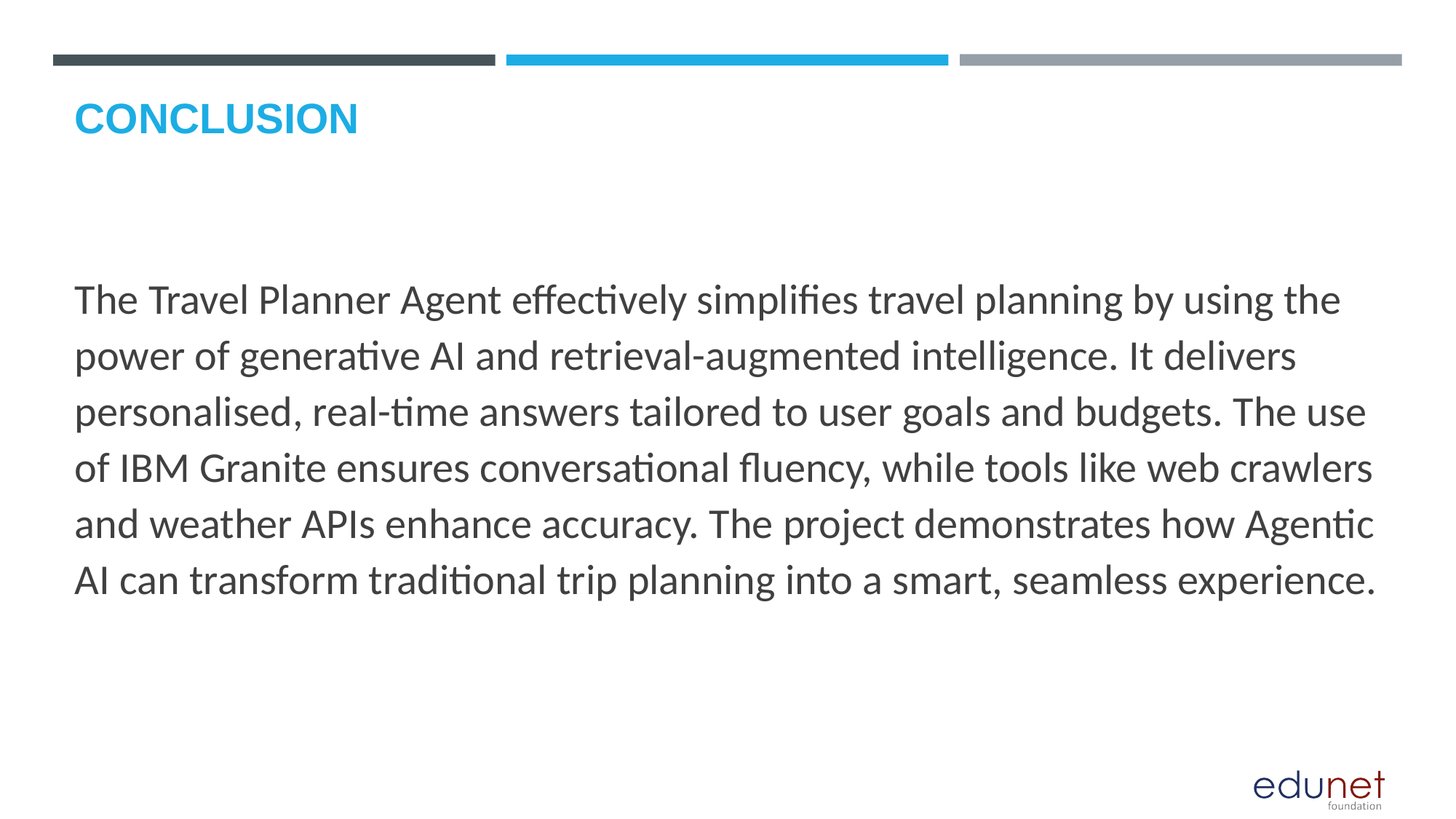

# Conclusion
The Travel Planner Agent effectively simplifies travel planning by using the power of generative AI and retrieval-augmented intelligence. It delivers personalised, real-time answers tailored to user goals and budgets. The use of IBM Granite ensures conversational fluency, while tools like web crawlers and weather APIs enhance accuracy. The project demonstrates how Agentic AI can transform traditional trip planning into a smart, seamless experience.